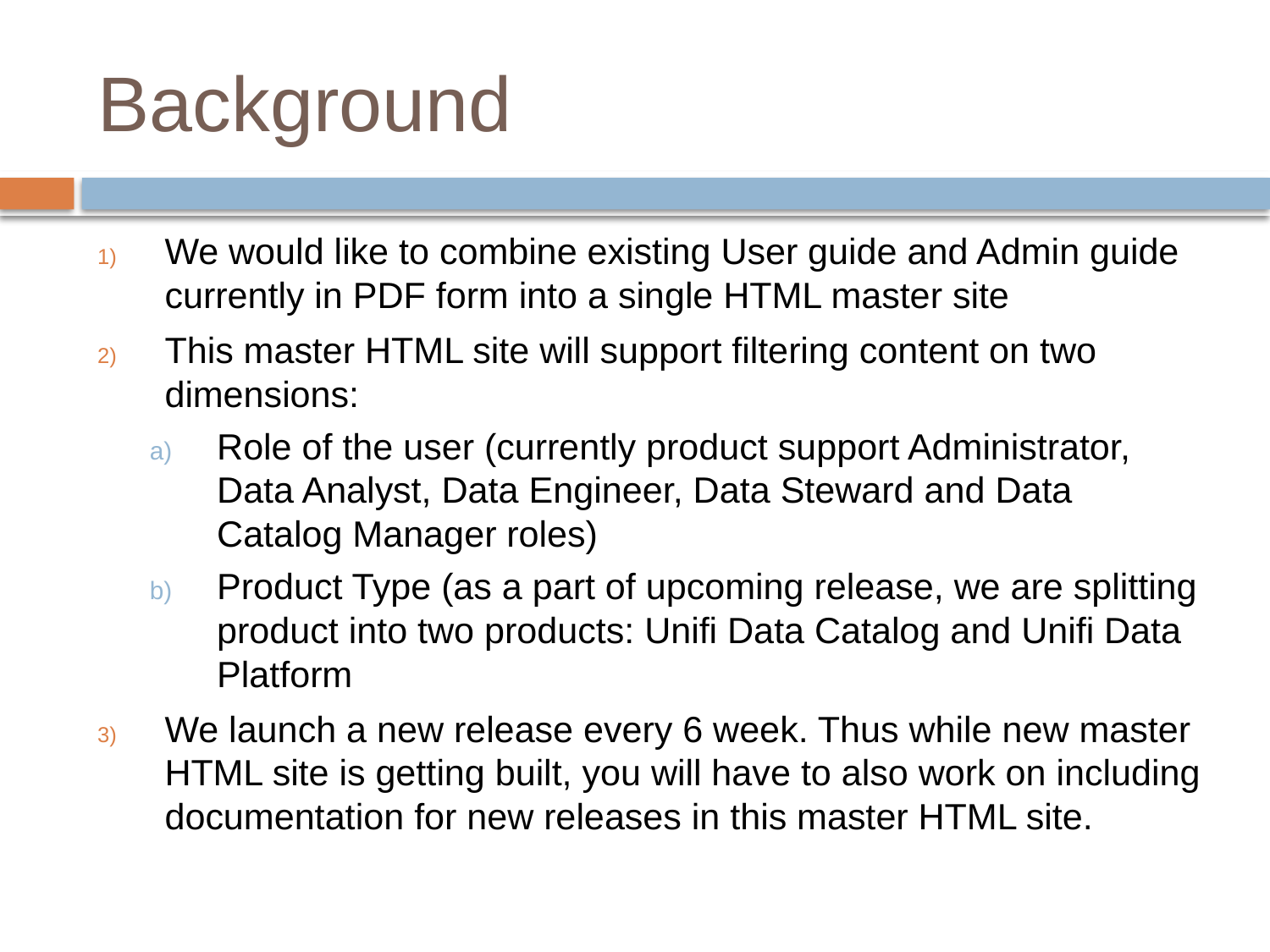

# Background
We would like to combine existing User guide and Admin guide currently in PDF form into a single HTML master site
This master HTML site will support filtering content on two dimensions:
Role of the user (currently product support Administrator, Data Analyst, Data Engineer, Data Steward and Data Catalog Manager roles)
Product Type (as a part of upcoming release, we are splitting product into two products: Unifi Data Catalog and Unifi Data Platform
We launch a new release every 6 week. Thus while new master HTML site is getting built, you will have to also work on including documentation for new releases in this master HTML site.